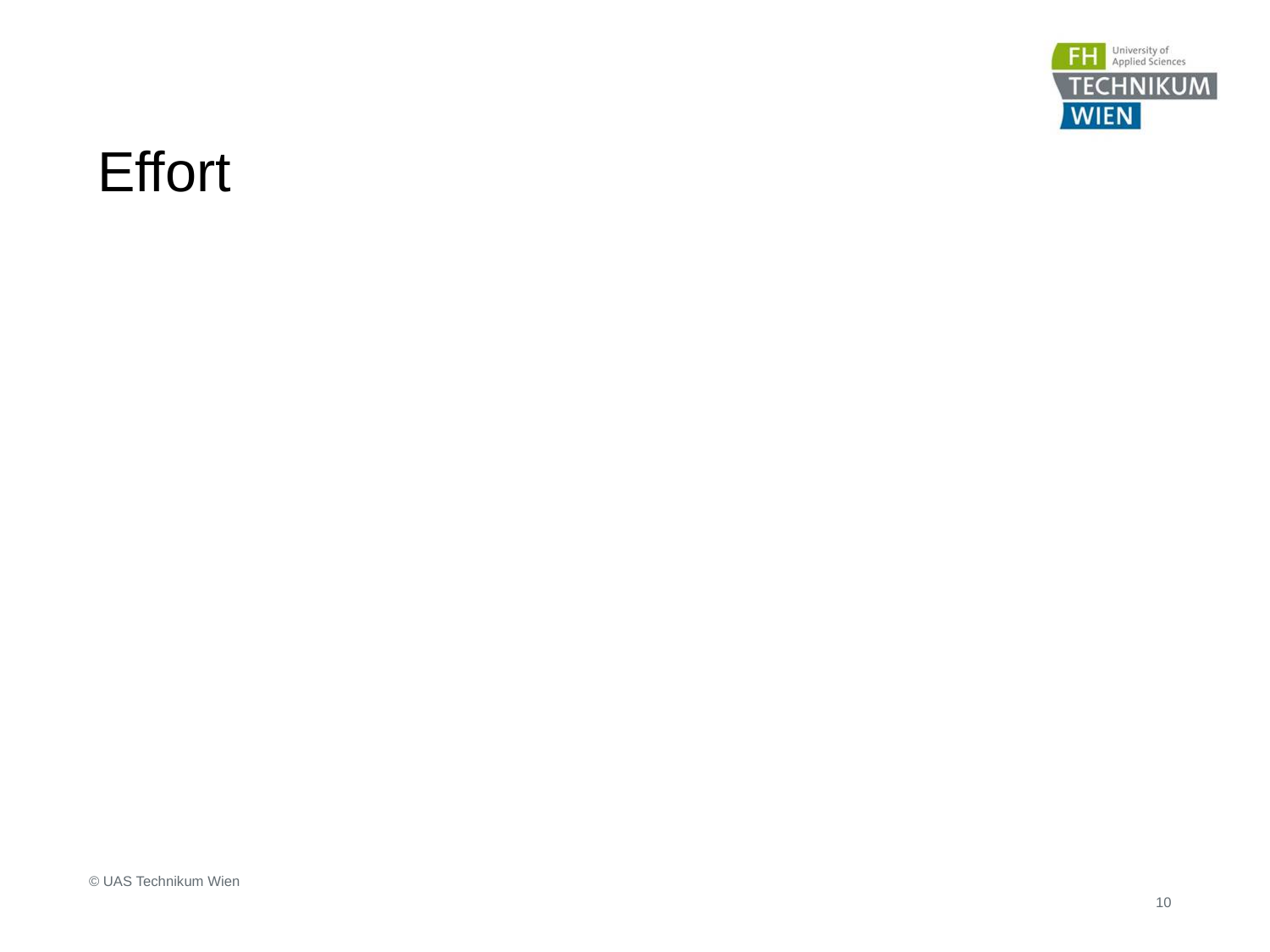

# Effort

 © UAS Technikum Wien

10